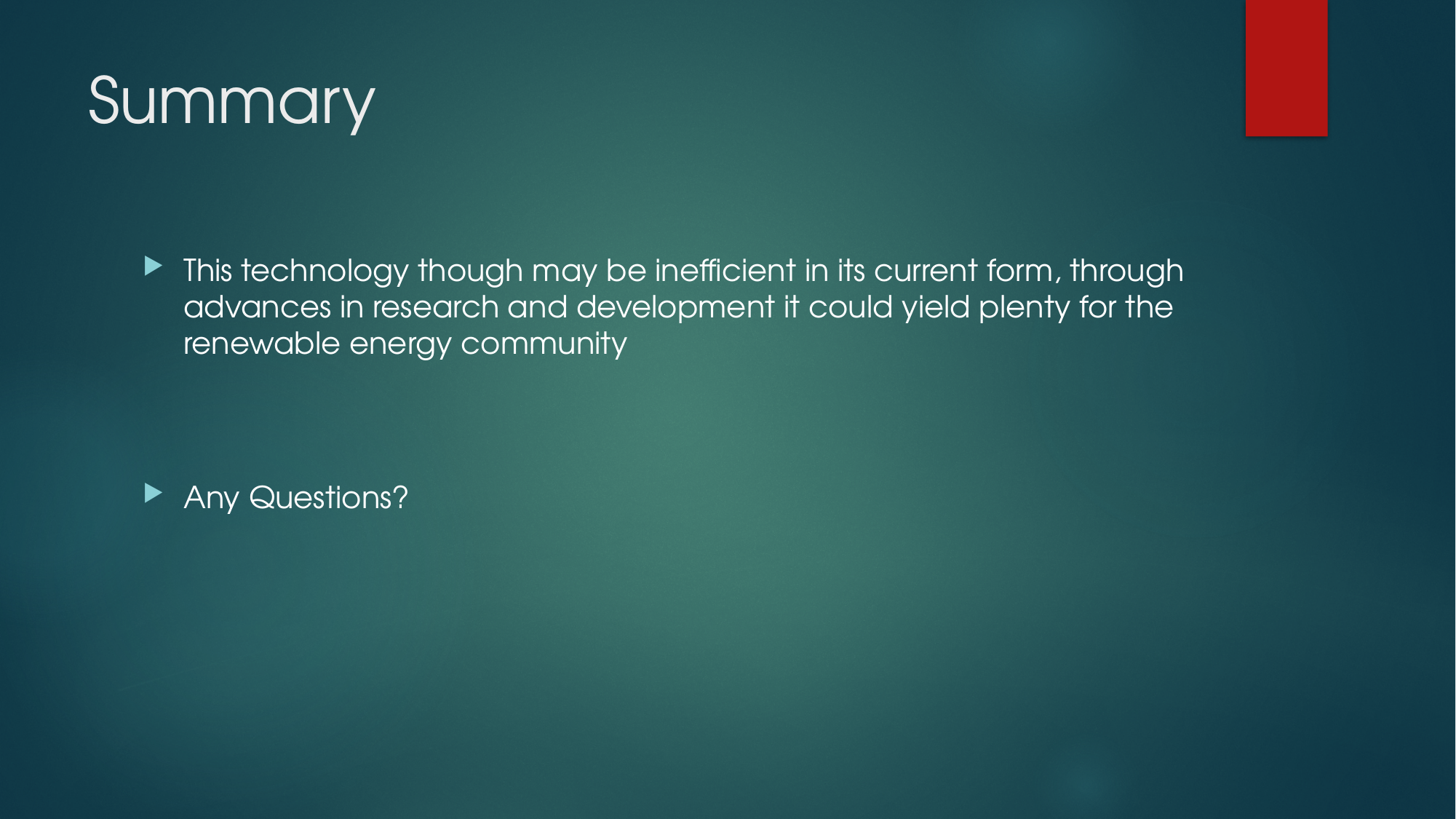

# Summary
This technology though may be inefficient in its current form, through advances in research and development it could yield plenty for the renewable energy community

Any Questions?